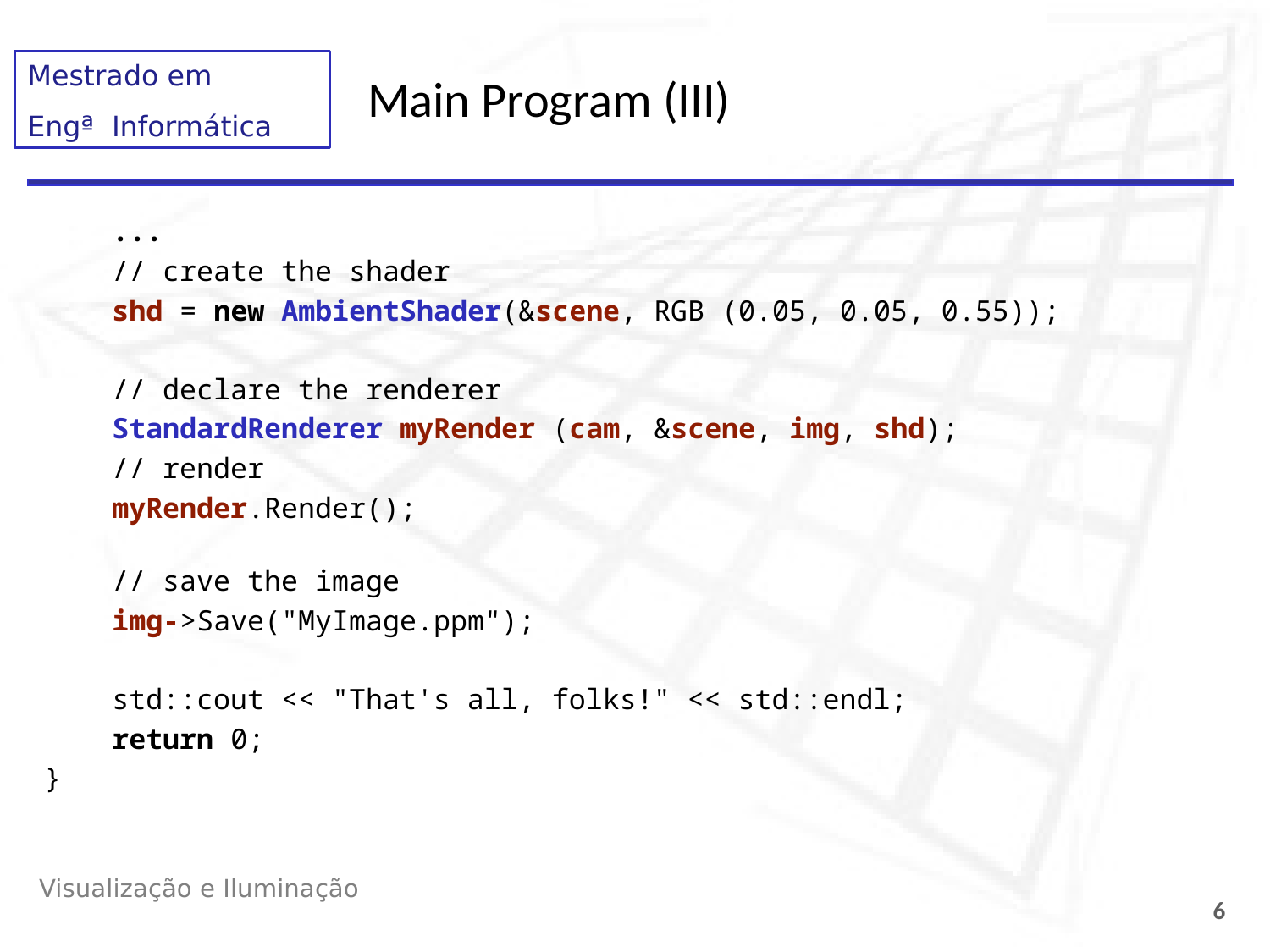

# Main Program (III)
    ...
    // create the shader
    shd = new AmbientShader(&scene, RGB (0.05, 0.05, 0.55));

    // declare the renderer
    StandardRenderer myRender (cam, &scene, img, shd);
    // render
    myRender.Render();
    // save the image
    img->Save("MyImage.ppm");

    std::cout << "That's all, folks!" << std::endl;
    return 0;
}

Visualização e Iluminação
6